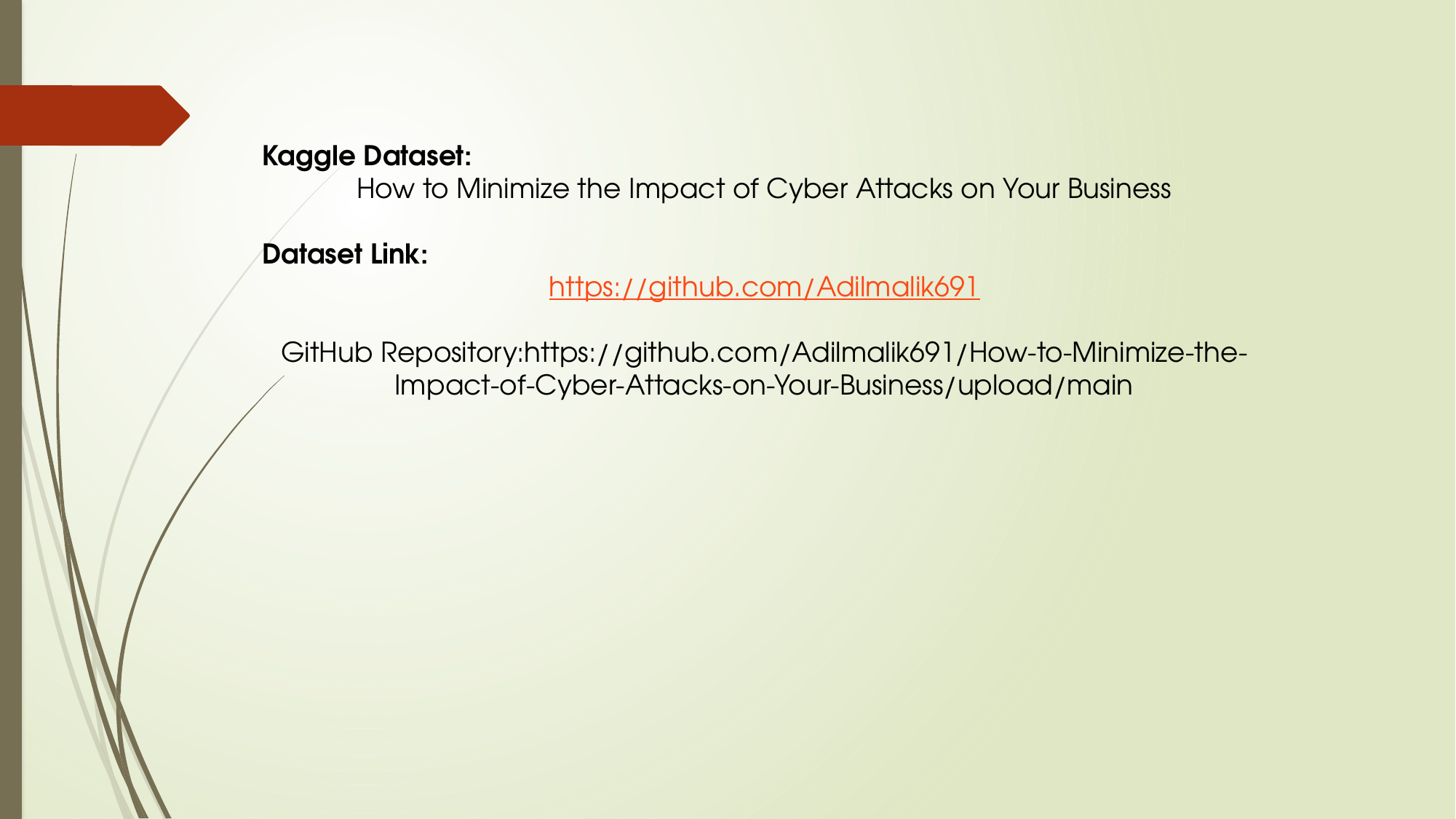

Kaggle Dataset:
How to Minimize the Impact of Cyber Attacks on Your Business

Dataset Link:
https://github.com/Adilmalik691

GitHub Repository:https://github.com/Adilmalik691/How-to-Minimize-the-Impact-of-Cyber-Attacks-on-Your-Business/upload/main